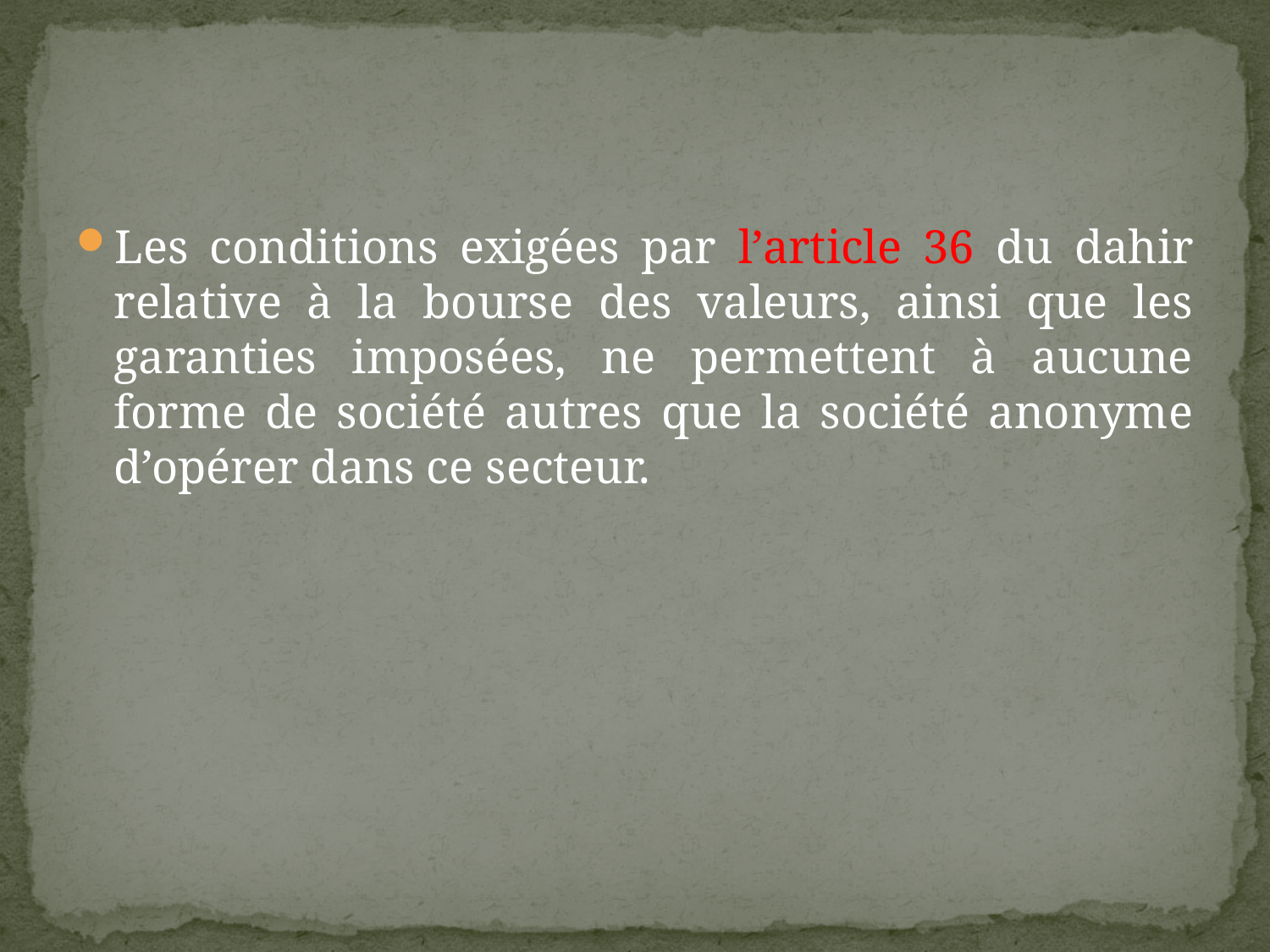

#
Les conditions exigées par l’article 36 du dahir relative à la bourse des valeurs, ainsi que les garanties imposées, ne permettent à aucune forme de société autres que la société anonyme d’opérer dans ce secteur.